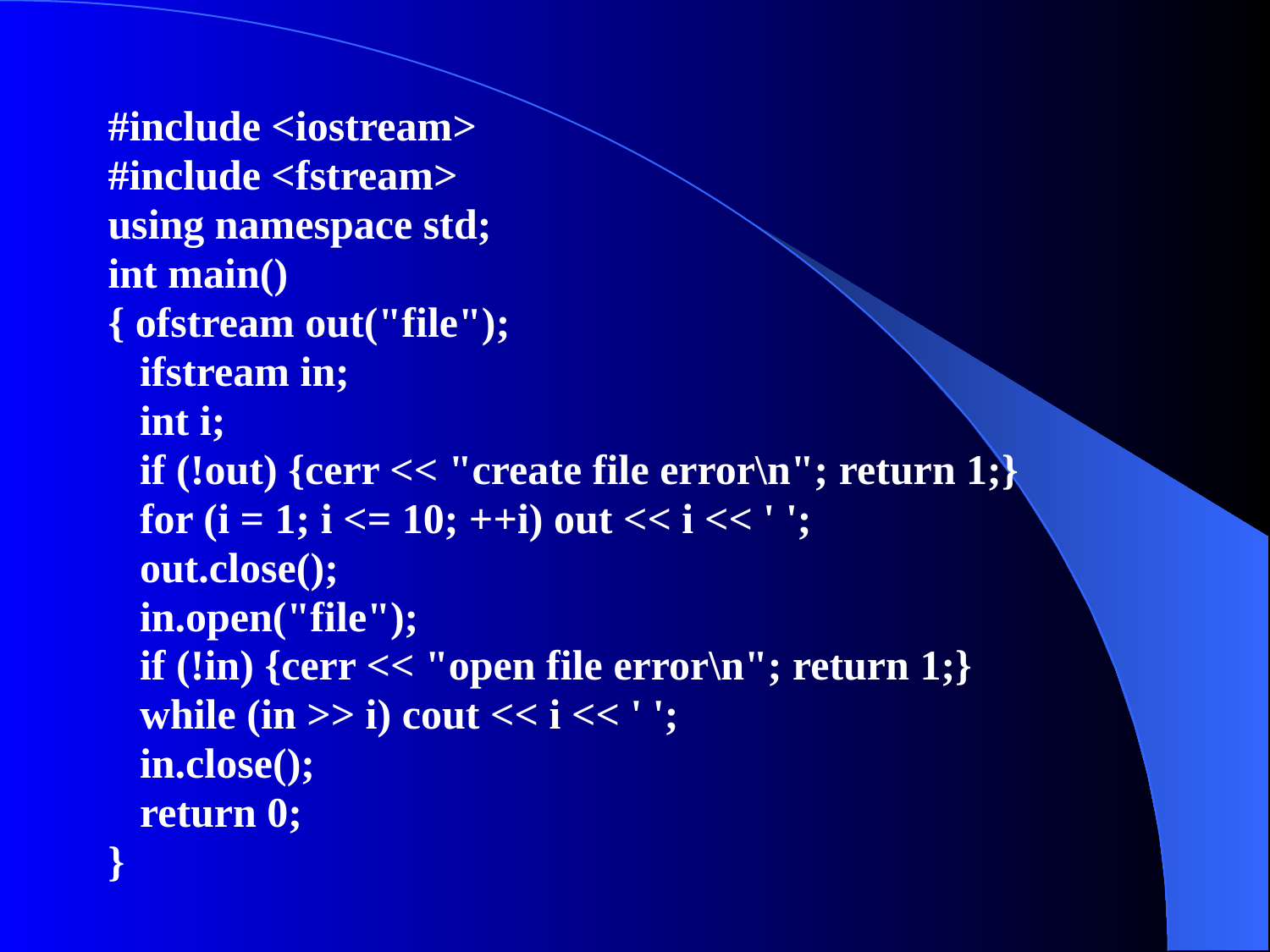

#include <iostream>
#include <fstream>
using namespace std;
int main()
{ ofstream out("file");
   ifstream in;
   int i;
   if (!out) {cerr << "create file error\n"; return 1;}
   for (i = 1; i <= 10; ++i) out << i << ' ';
   out.close();
   in.open("file");
   if (!in) {cerr << "open file error\n"; return 1;}
   while (in >> i) cout << i << ' ';
   in.close();
   return 0;
}